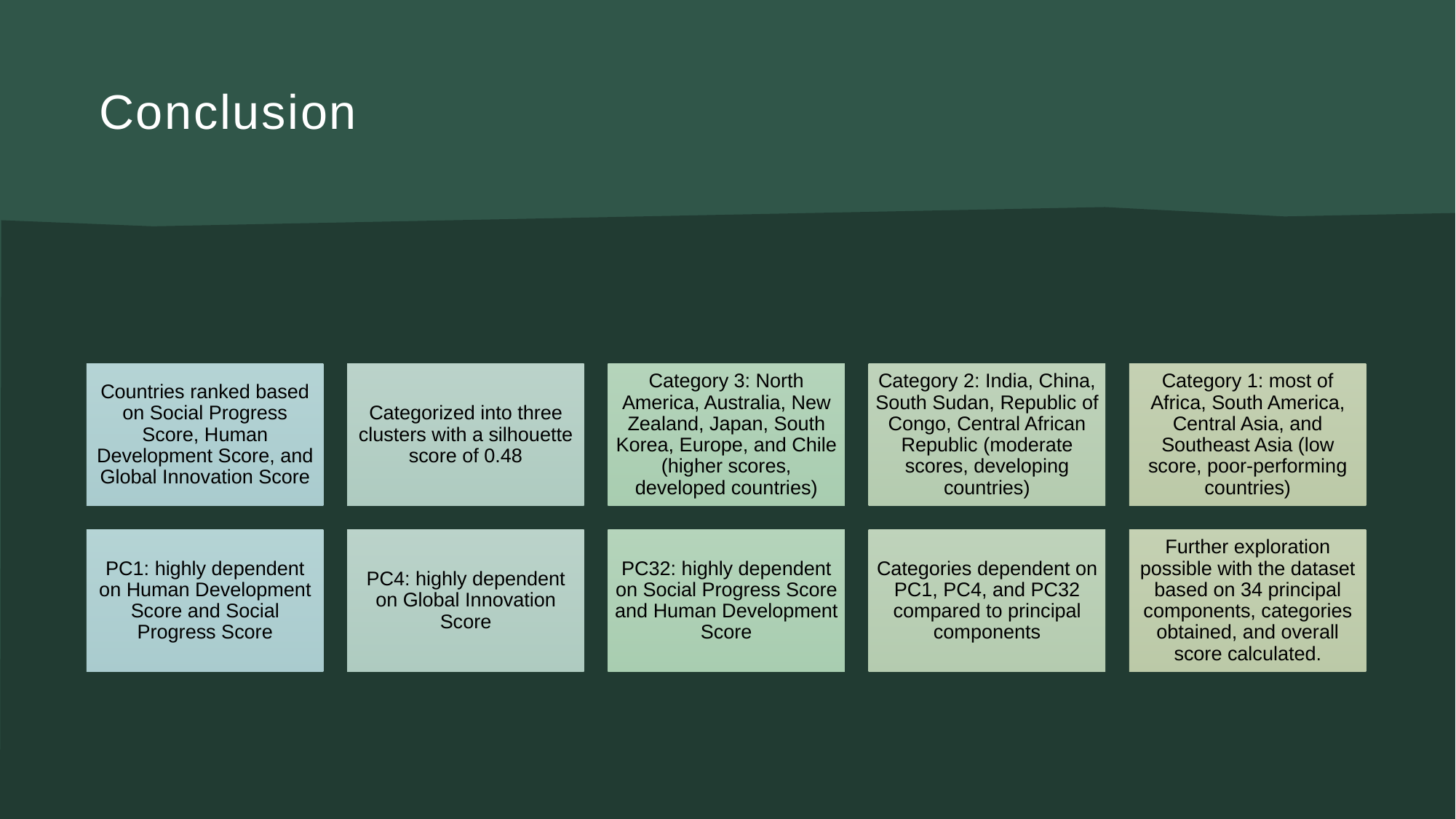

# Conclusion

Countries ranked based on Social Progress Score, Human Development Score, and Global Innovation Score
Categorized into three clusters with a silhouette score of 0.48
Category 3: North America, Australia, New Zealand, Japan, South Korea, Europe, and Chile (higher scores, developed countries)
Category 2: India, China, South Sudan, Republic of Congo, Central African Republic (moderate scores, developing countries)
Category 1: most of Africa, South America, Central Asia, and Southeast Asia (low score, poor-performing countries)
PC1: highly dependent on Human Development Score and Social Progress Score
PC4: highly dependent on Global Innovation Score
PC32: highly dependent on Social Progress Score and Human Development Score
Categories dependent on PC1, PC4, and PC32 compared to principal components
Further exploration possible with the dataset based on 34 principal components, categories obtained, and overall score calculated.